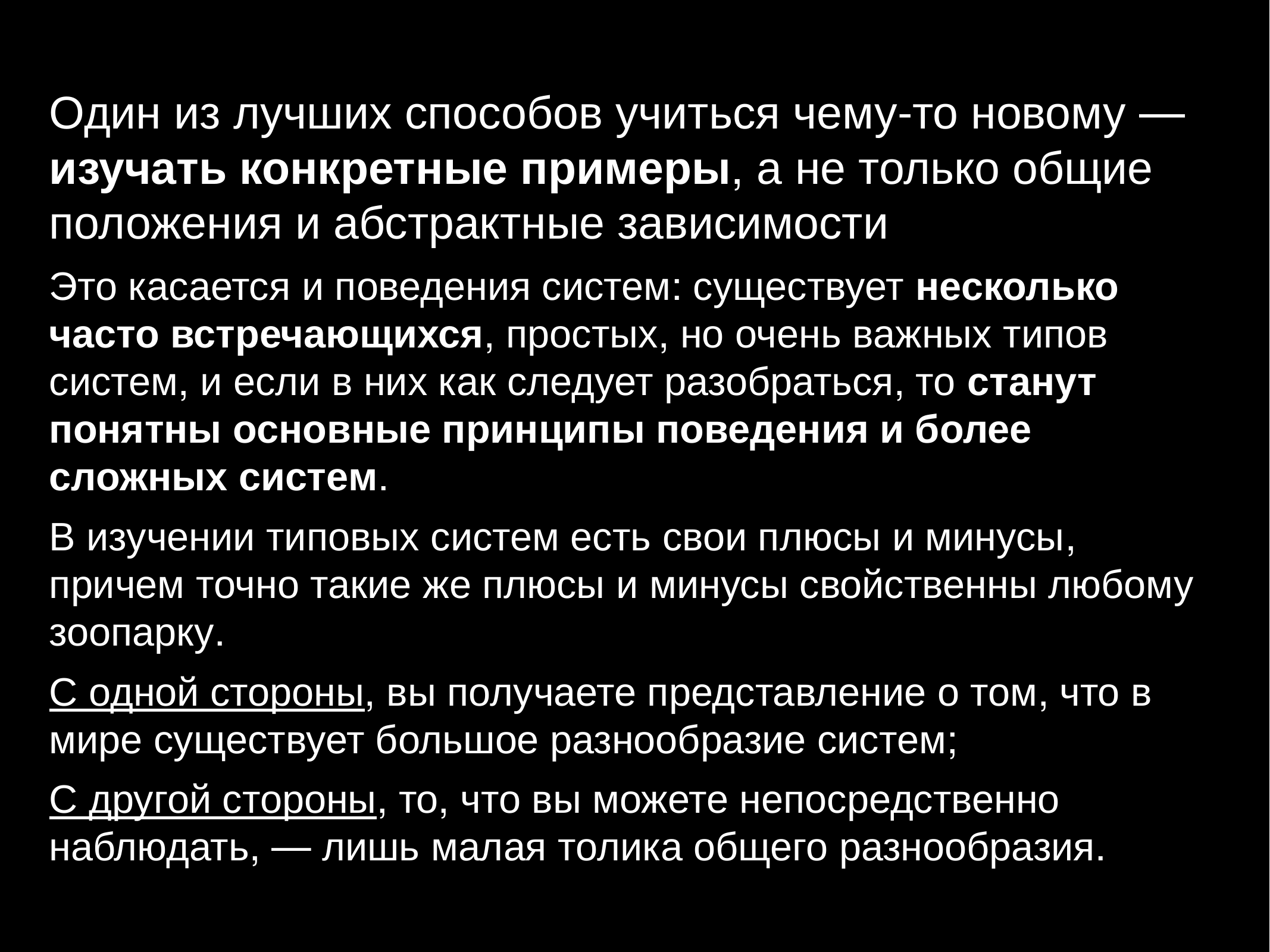

Один из лучших способов учиться чему-то новому — изучать конкретные примеры, а не только общие положения и абстрактные зависимости
Это касается и поведения систем: существует несколько часто встречающихся, простых, но очень важных типов систем, и если в них как следует разобраться, то станут понятны основные принципы поведения и более сложных систем.
В изучении типовых систем есть свои плюсы и минусы, причем точно такие же плюсы и минусы свойственны любому зоопарку.
С одной стороны, вы получаете представление о том, что в мире существует большое разнообразие систем;
С другой стороны, то, что вы можете непосредственно наблюдать, — лишь малая толика общего разнообразия.
3